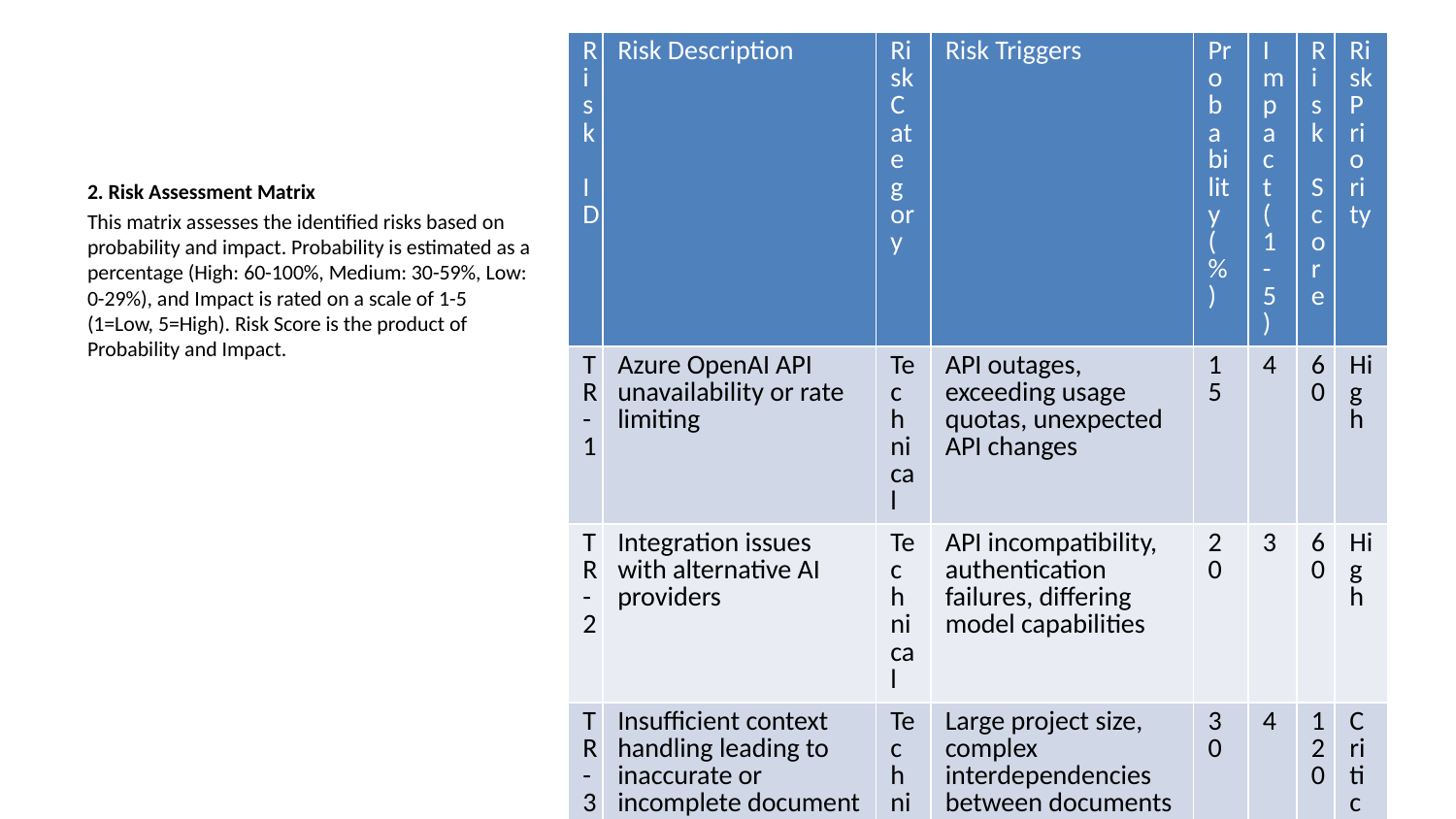

| Risk ID | Risk Description | Risk Category | Risk Triggers | Probability (%) | Impact (1-5) | Risk Score | Risk Priority |
| --- | --- | --- | --- | --- | --- | --- | --- |
| TR-1 | Azure OpenAI API unavailability or rate limiting | Technical | API outages, exceeding usage quotas, unexpected API changes | 15 | 4 | 60 | High |
| TR-2 | Integration issues with alternative AI providers | Technical | API incompatibility, authentication failures, differing model capabilities | 20 | 3 | 60 | High |
| TR-3 | Insufficient context handling leading to inaccurate or incomplete document generation | Technical | Large project size, complex interdependencies between documents | 30 | 4 | 120 | Critical |
| TR-4 | Security vulnerabilities in the application or API integrations | Technical | Unpatched dependencies, insecure configuration, data breaches | 10 | 5 | 50 | High |
| TR-5 | Performance bottlenecks during large-scale document generation | Technical | High volume of input data, resource constraints, inefficient algorithms | 25 | 3 | 75 | Medium |
| TR-6 | Failure to meet PMBOK 7.0 compliance standards | Technical | Incorrect interpretation of PMBOK guidelines, inadequate validation mechanisms | 10 | 4 | 40 | Medium |
| PM-1 | Project delays due to unforeseen technical challenges | Project Management | Complex integrations, unexpected bugs, insufficient testing | 20 | 4 | 80 | High |
| PM-2 | Resource constraints (developer availability, AI compute resources) | Project Management | Team member absences, limited AI API access, increased demand for resources | 15 | 3 | 45 | Medium |
| PM-3 | Budget overruns due to increased development time or unexpected costs | Project Management | Scope creep, underestimated effort, increased AI API usage costs | 25 | 3 | 75 | Medium |
| PM-4 | Scope creep (addition of unplanned features or documents) | Project Management | Unclear requirements, changing stakeholder needs, lack of scope control | 30 | 2 | 60 | High |
| PM-5 | Communication breakdowns between development team and stakeholders | Project Management | Lack of clear communication channels, inconsistent updates, misunderstandings | 10 | 2 | 20 | Low |
| BR-1 | Market demand for the tool lower than anticipated | Business | Lack of awareness, competition, economic downturn | 20 | 3 | 60 | High |
| BR-2 | Negative user feedback leading to low adoption rate | Business | Bugs, poor usability, lack of features, insufficient support | 25 | 4 | 100 | Critical |
| BR-3 | Changes in AI provider pricing or API terms | Business | Price increases, policy changes, API deprecation | 15 | 2 | 30 | Low |
| BR-4 | Failure to comply with relevant regulations (data privacy, security) | Business | Inadequate security measures, non-compliance with data protection regulations | 5 | 5 | 25 | Medium |
2. Risk Assessment Matrix
This matrix assesses the identified risks based on probability and impact. Probability is estimated as a percentage (High: 60-100%, Medium: 30-59%, Low: 0-29%), and Impact is rated on a scale of 1-5 (1=Low, 5=High). Risk Score is the product of Probability and Impact.